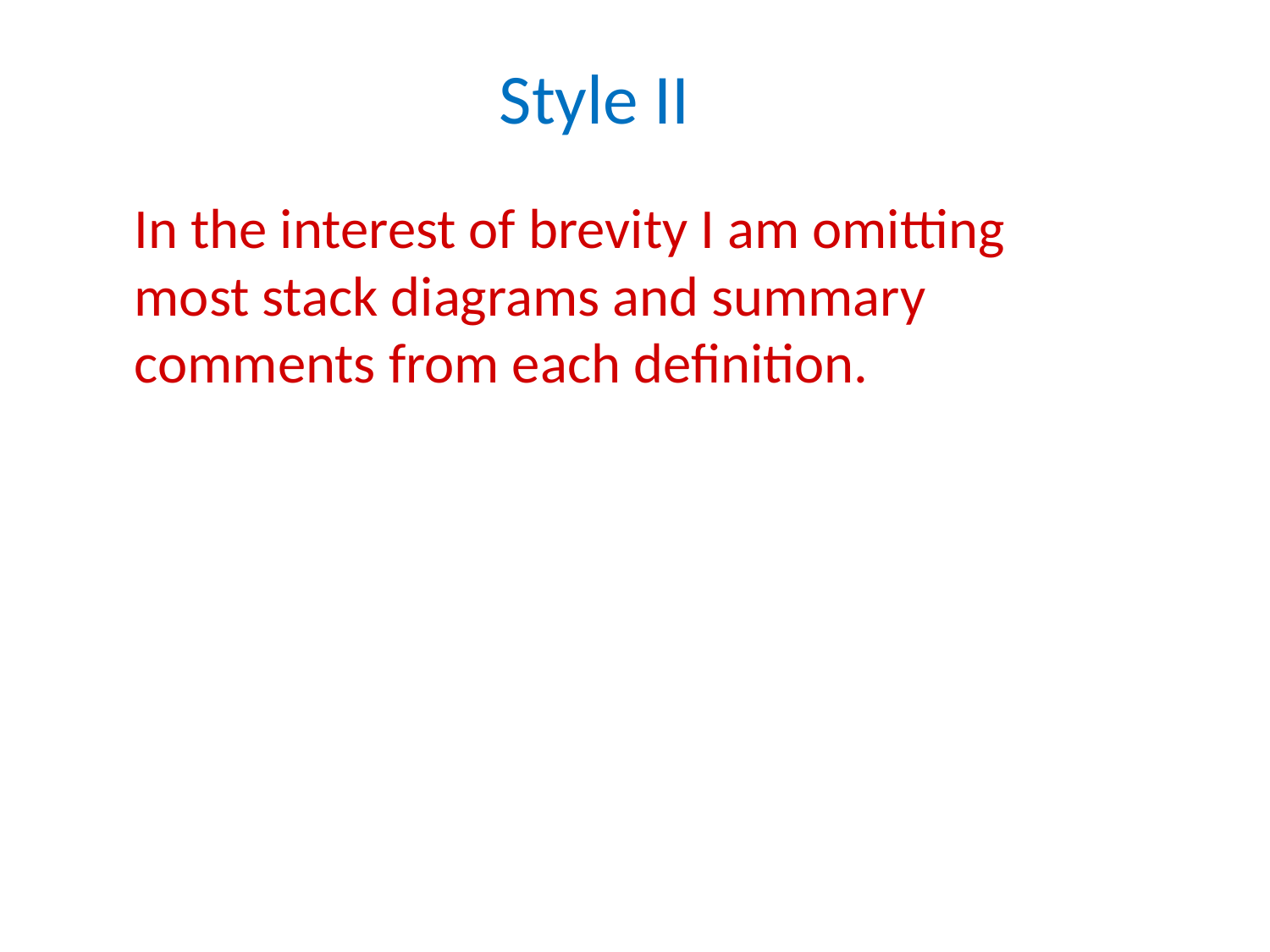

Style II
In the interest of brevity I am omitting most stack diagrams and summary comments from each definition.